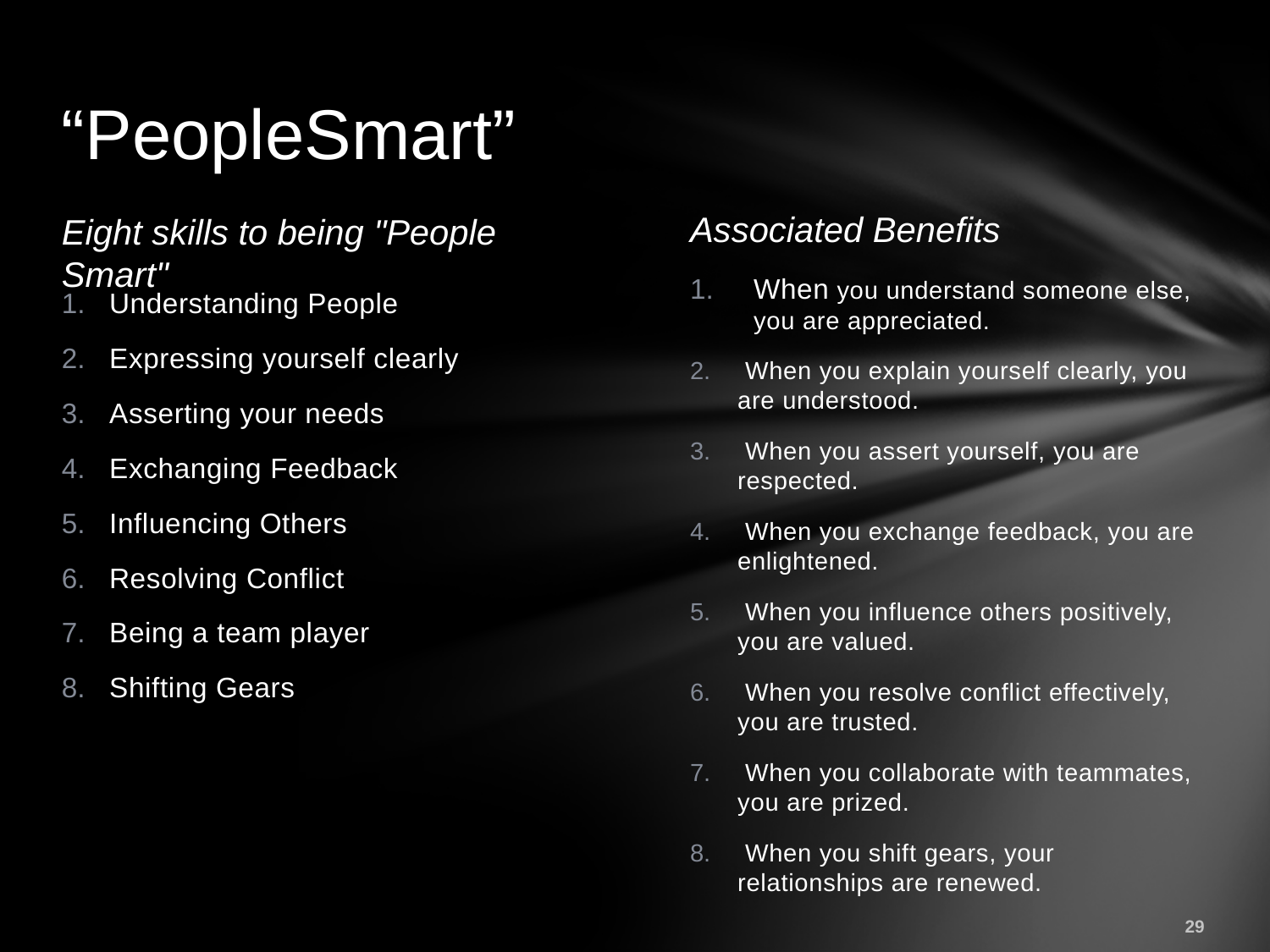

# “PeopleSmart”
Associated Benefits
Eight skills to being "People Smart"
When you understand someone else, you are appreciated.
 When you explain yourself clearly, you are understood.
 When you assert yourself, you are respected.
 When you exchange feedback, you are enlightened.
 When you influence others positively, you are valued.
 When you resolve conflict effectively, you are trusted.
 When you collaborate with teammates, you are prized.
 When you shift gears, your relationships are renewed.
Understanding People
Expressing yourself clearly
Asserting your needs
Exchanging Feedback
Influencing Others
Resolving Conflict
Being a team player
Shifting Gears
29